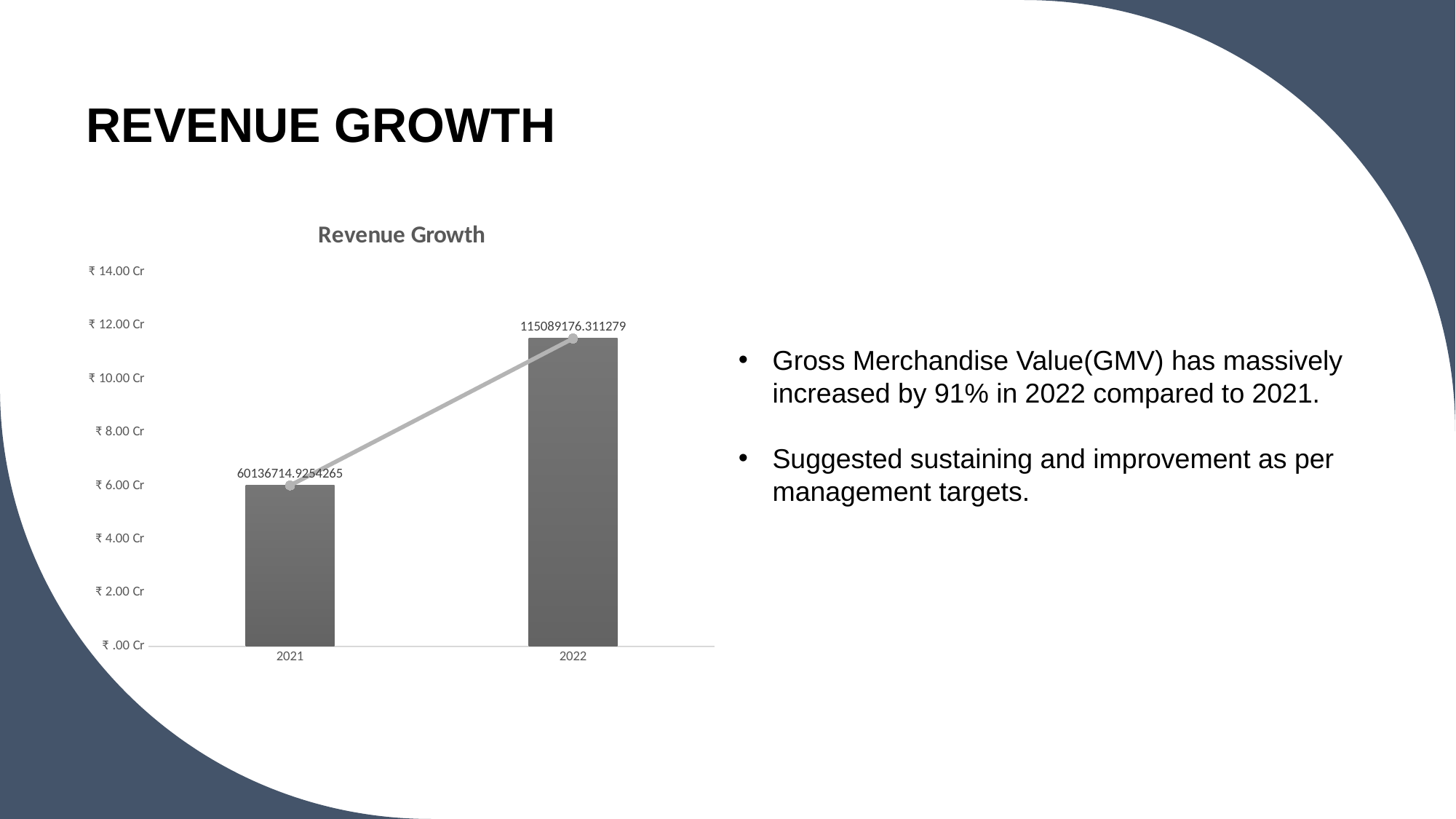

# REVENUE GROWTH

### Chart: Revenue Growth

| Category | Revenue | Revenue |
|---|---|---|
| 2021 | 60136714.9254265 | 60136714.9254265 |
| 2022 | 115089176.311279 | 115089176.311279 |
Gross Merchandise Value(GMV) has massively increased by 91% in 2022 compared to 2021.

Suggested sustaining and improvement as per management targets.